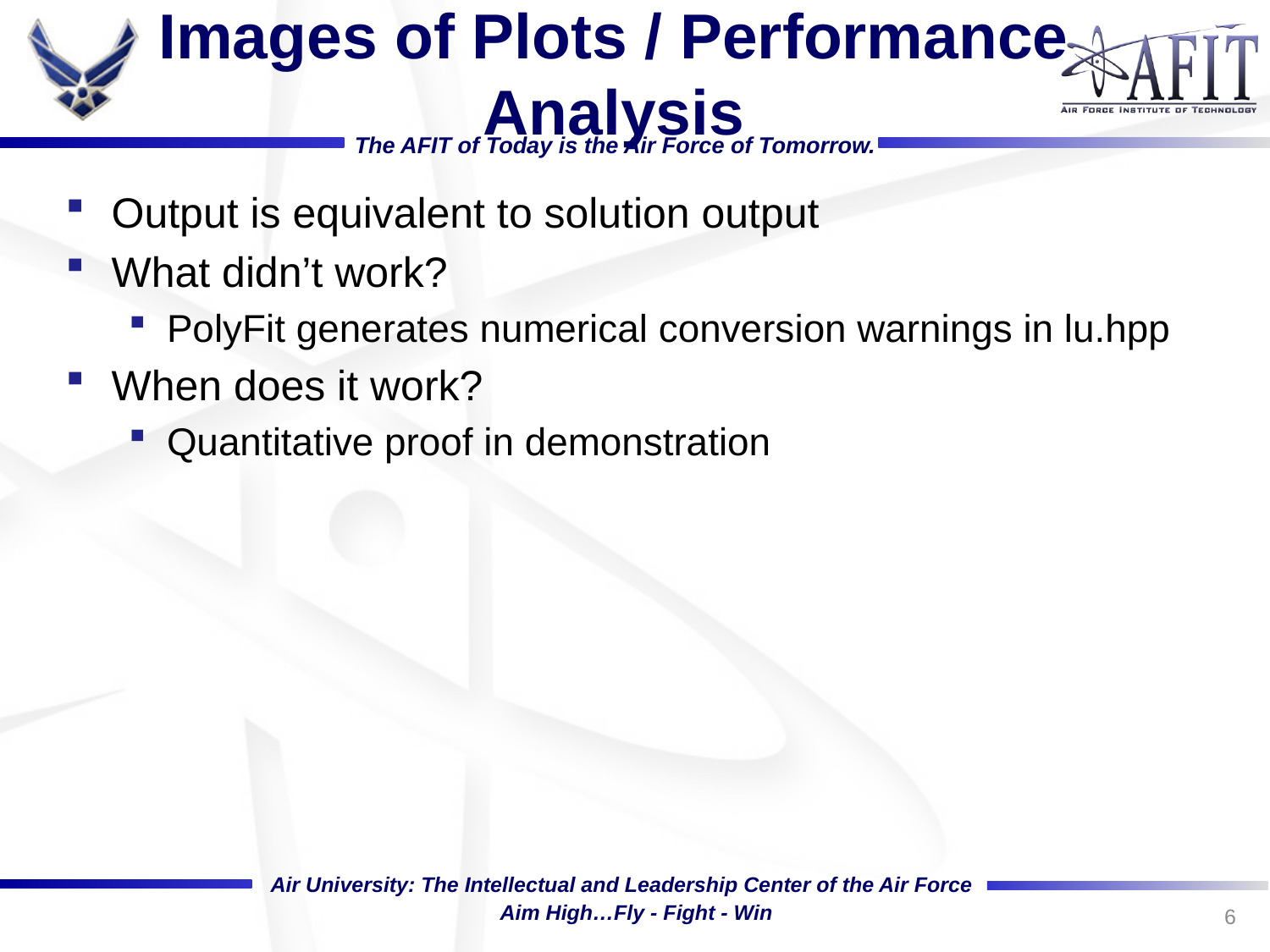

# Images of Plots / Performance Analysis
Output is equivalent to solution output
What didn’t work?
PolyFit generates numerical conversion warnings in lu.hpp
When does it work?
Quantitative proof in demonstration

6